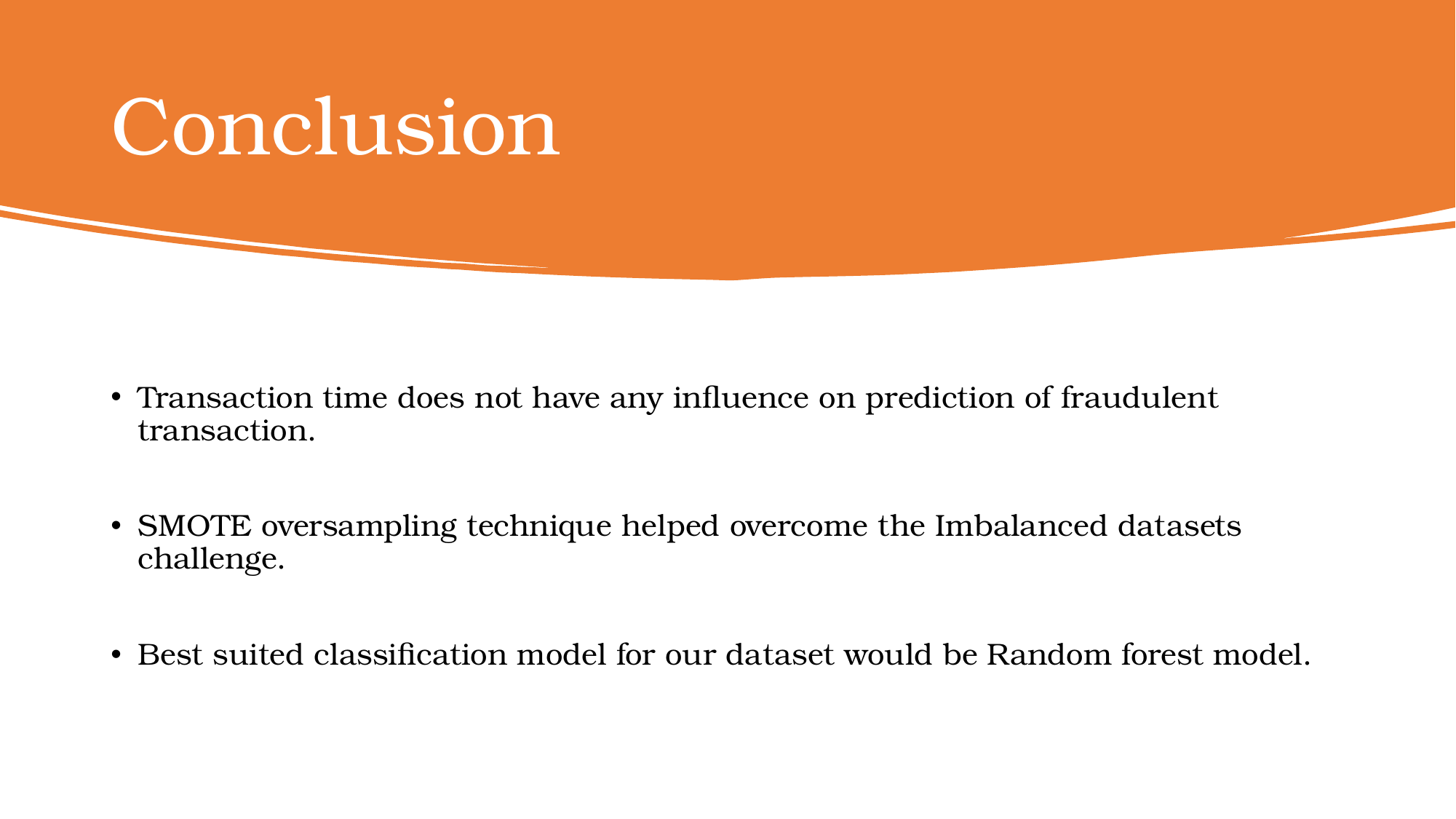

# Conclusion

Transaction time does not have any influence on prediction of fraudulent transaction.

SMOTE oversampling technique helped overcome the Imbalanced datasets challenge.

Best suited classification model for our dataset would be Random forest model.